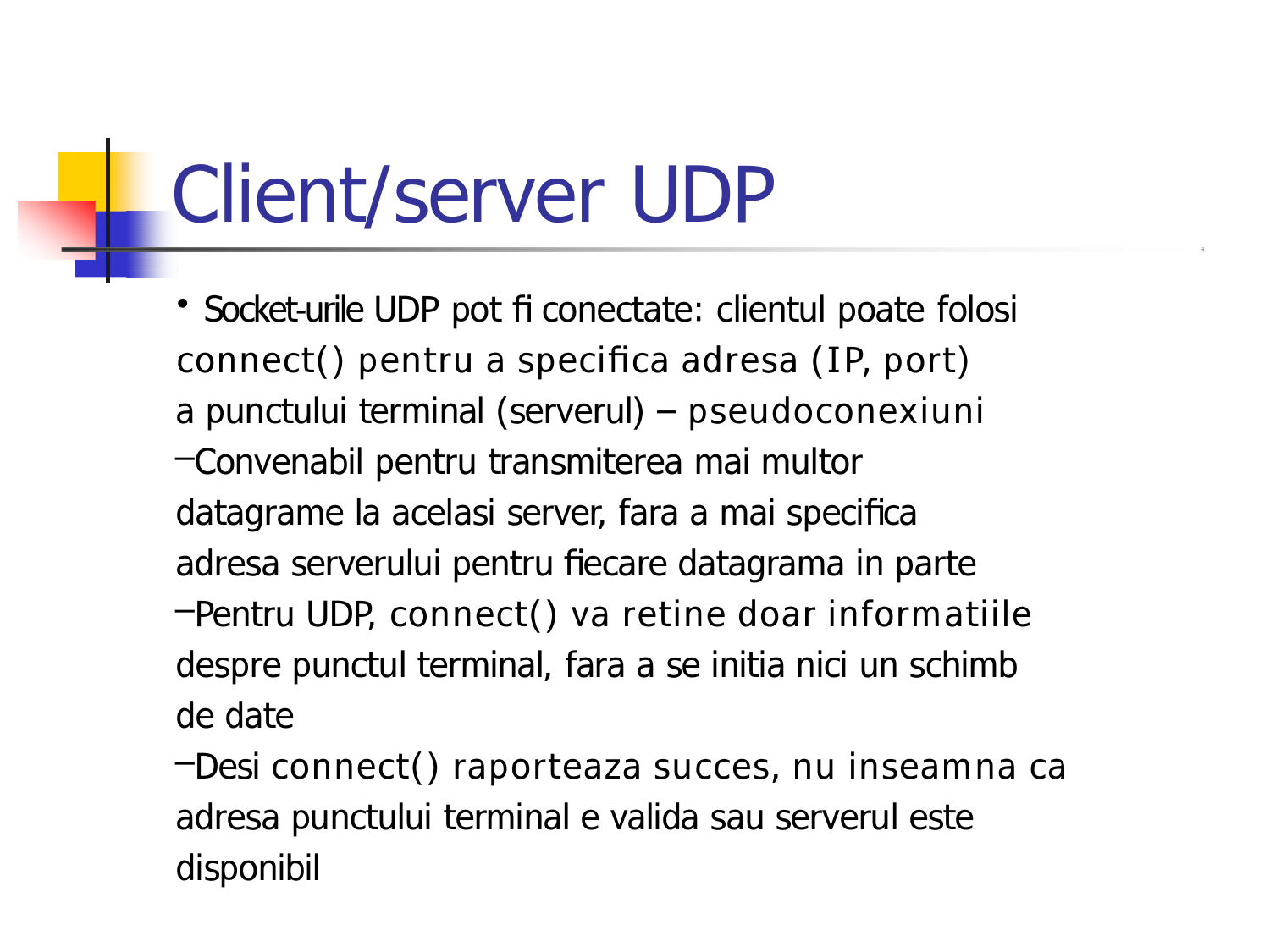

# Client/server UDP

Socket‐urile UDP pot fi conectate: clientul poate folosi
connect() pentru a specifica adresa (IP, port)
a punctului terminal (serverul) – pseudoconexiuni
Convenabil pentru transmiterea mai multor  datagrame la acelasi server, fara a mai specifica  adresa serverului pentru fiecare datagrama in parte
Pentru UDP, connect() va retine doar informatiile  despre punctul terminal, fara a se initia nici un schimb  de date
Desi connect() raporteaza succes, nu inseamna ca  adresa punctului terminal e valida sau serverul este  disponibil